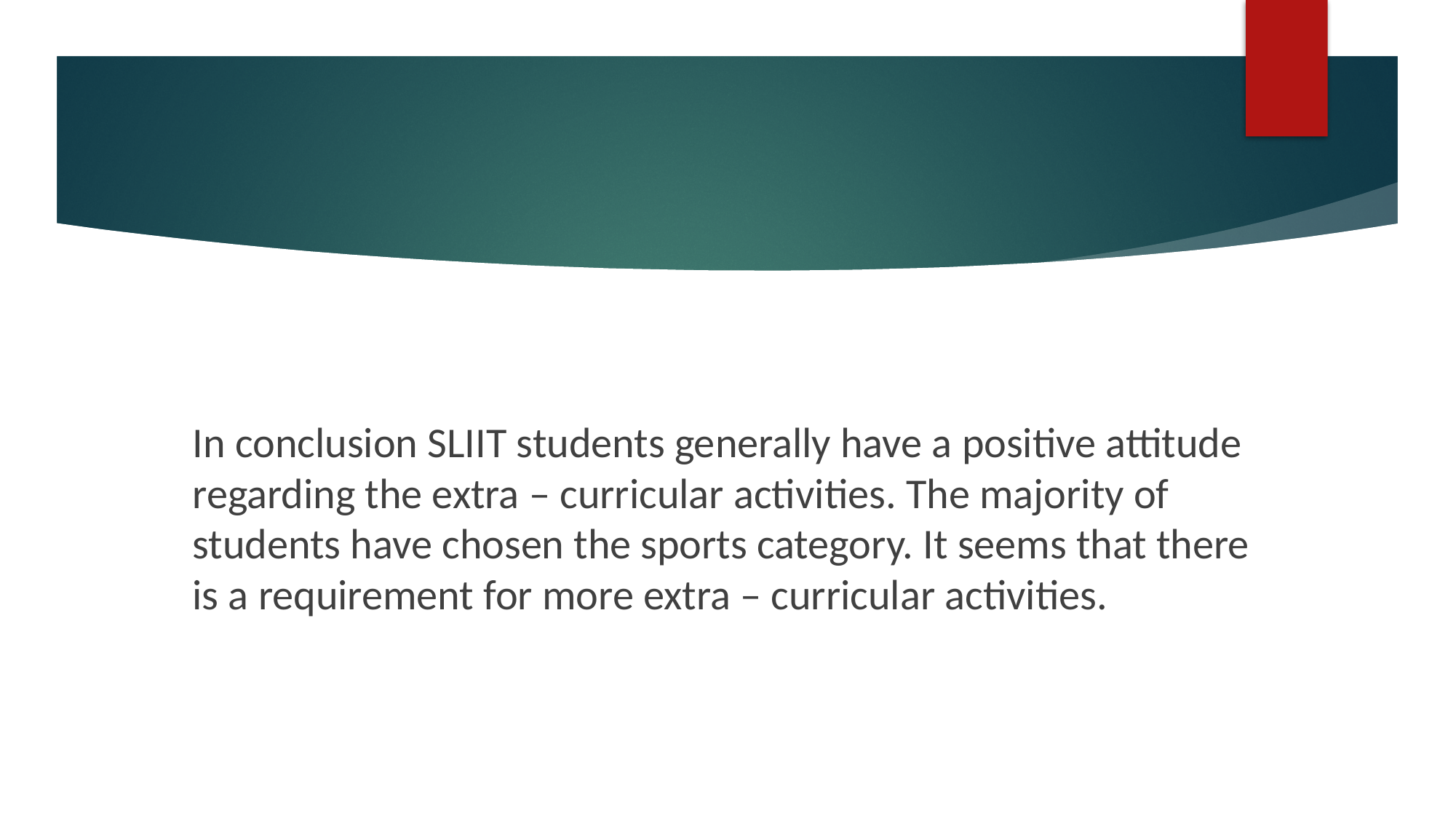

In conclusion SLIIT students generally have a positive attitude regarding the extra – curricular activities. The majority of students have chosen the sports category. It seems that there is a requirement for more extra – curricular activities.